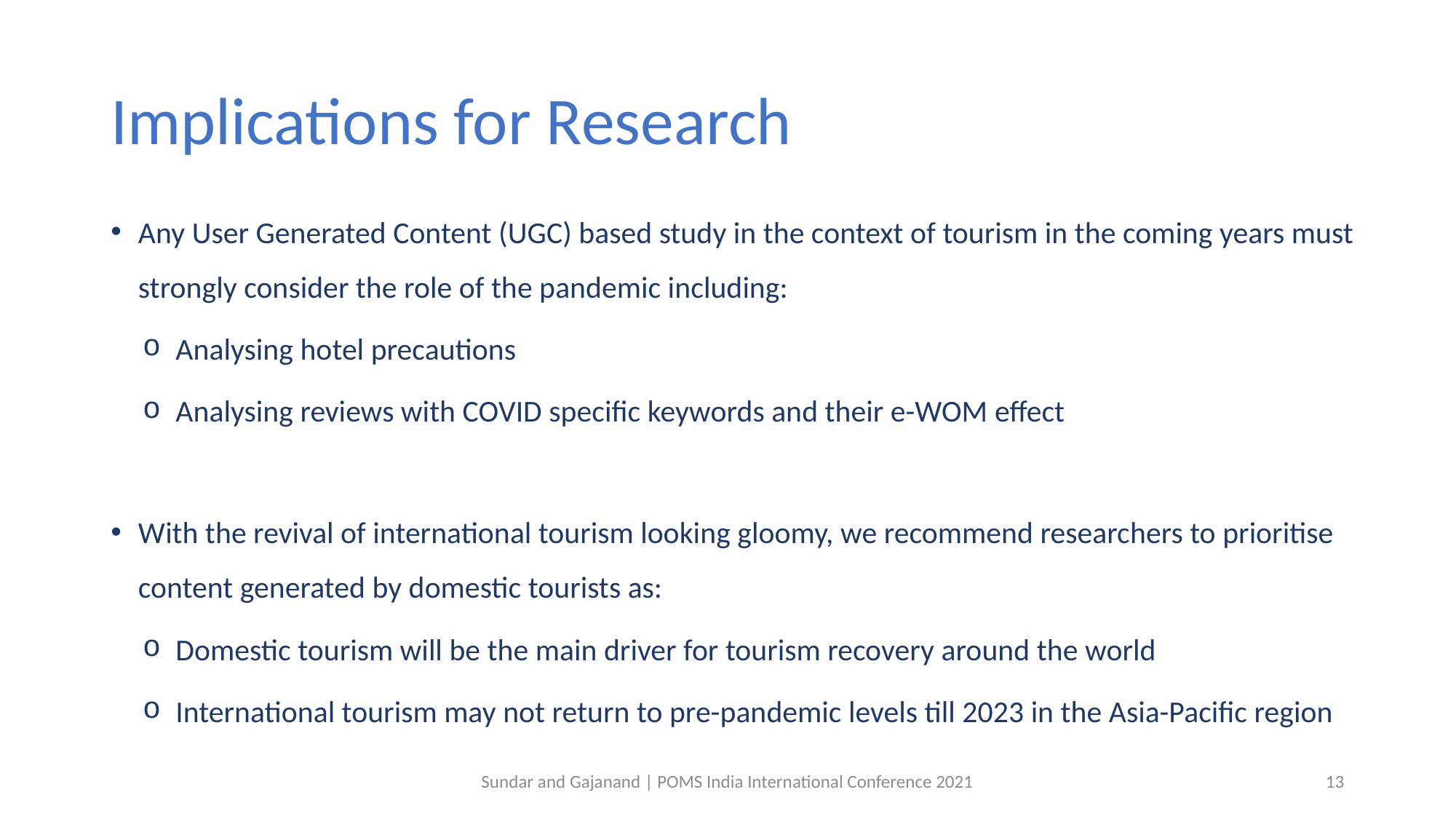

# Implications for Research
Any User Generated Content (UGC) based study in the context of tourism in the coming years must strongly consider the role of the pandemic including:
Analysing hotel precautions
Analysing reviews with COVID specific keywords and their e-WOM effect

With the revival of international tourism looking gloomy, we recommend researchers to prioritise content generated by domestic tourists as:
Domestic tourism will be the main driver for tourism recovery around the world
International tourism may not return to pre-pandemic levels till 2023 in the Asia-Pacific region
Sundar and Gajanand | POMS India International Conference 2021
13